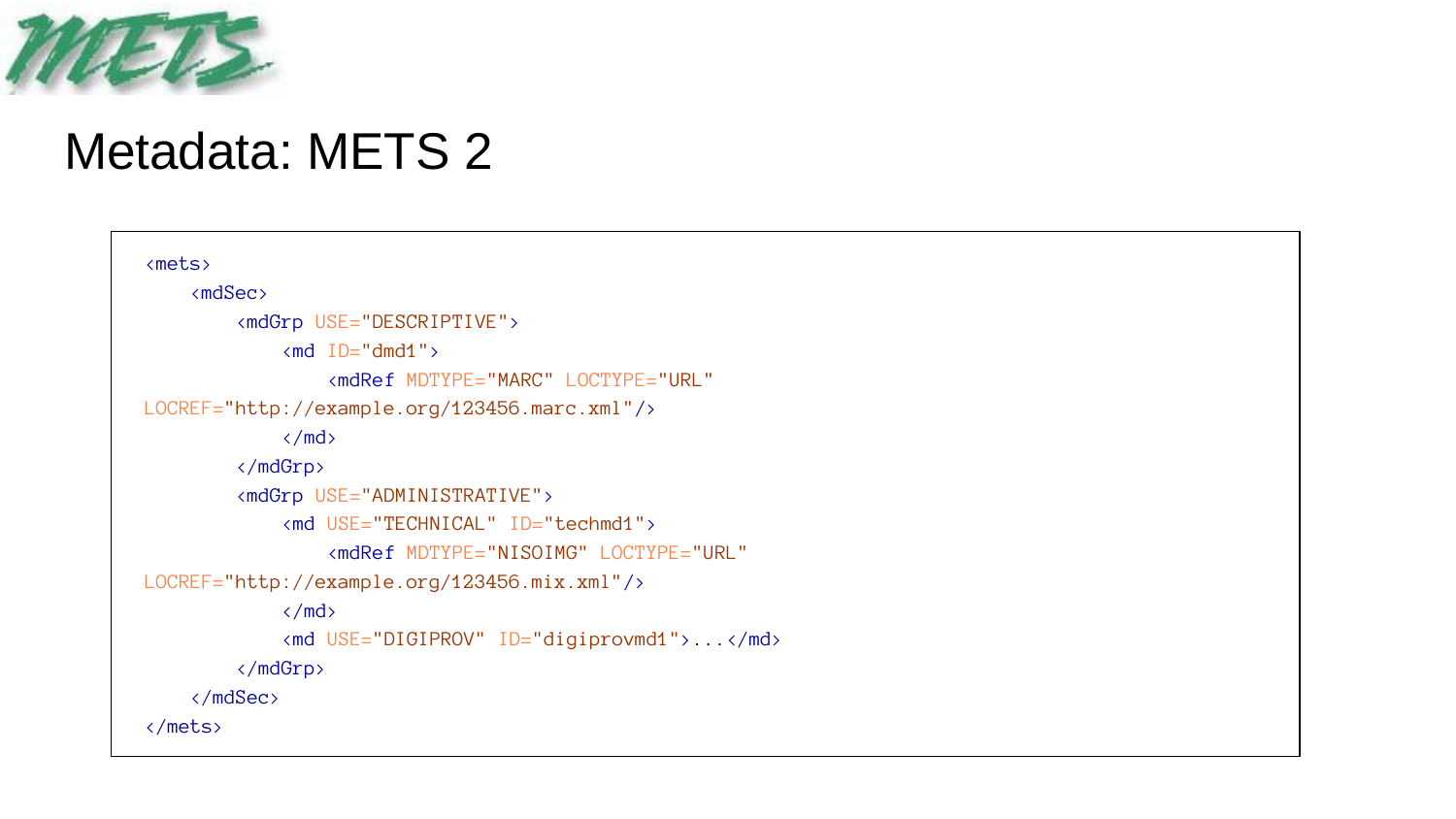

# Metadata: METS 2
<mets>
    <mdSec>
        <mdGrp USE="DESCRIPTIVE">
            <md ID="dmd1">
                <mdRef MDTYPE="MARC" LOCTYPE="URL" 					   LOCREF="http://example.org/123456.marc.xml"/>
            </md>
        </mdGrp>
        <mdGrp USE="ADMINISTRATIVE">
            <md USE="TECHNICAL" ID="techmd1">
                <mdRef MDTYPE="NISOIMG" LOCTYPE="URL" 				   LOCREF="http://example.org/123456.mix.xml"/>
            </md>
            <md USE="DIGIPROV" ID="digiprovmd1">...</md>
        </mdGrp>
    </mdSec>
</mets>